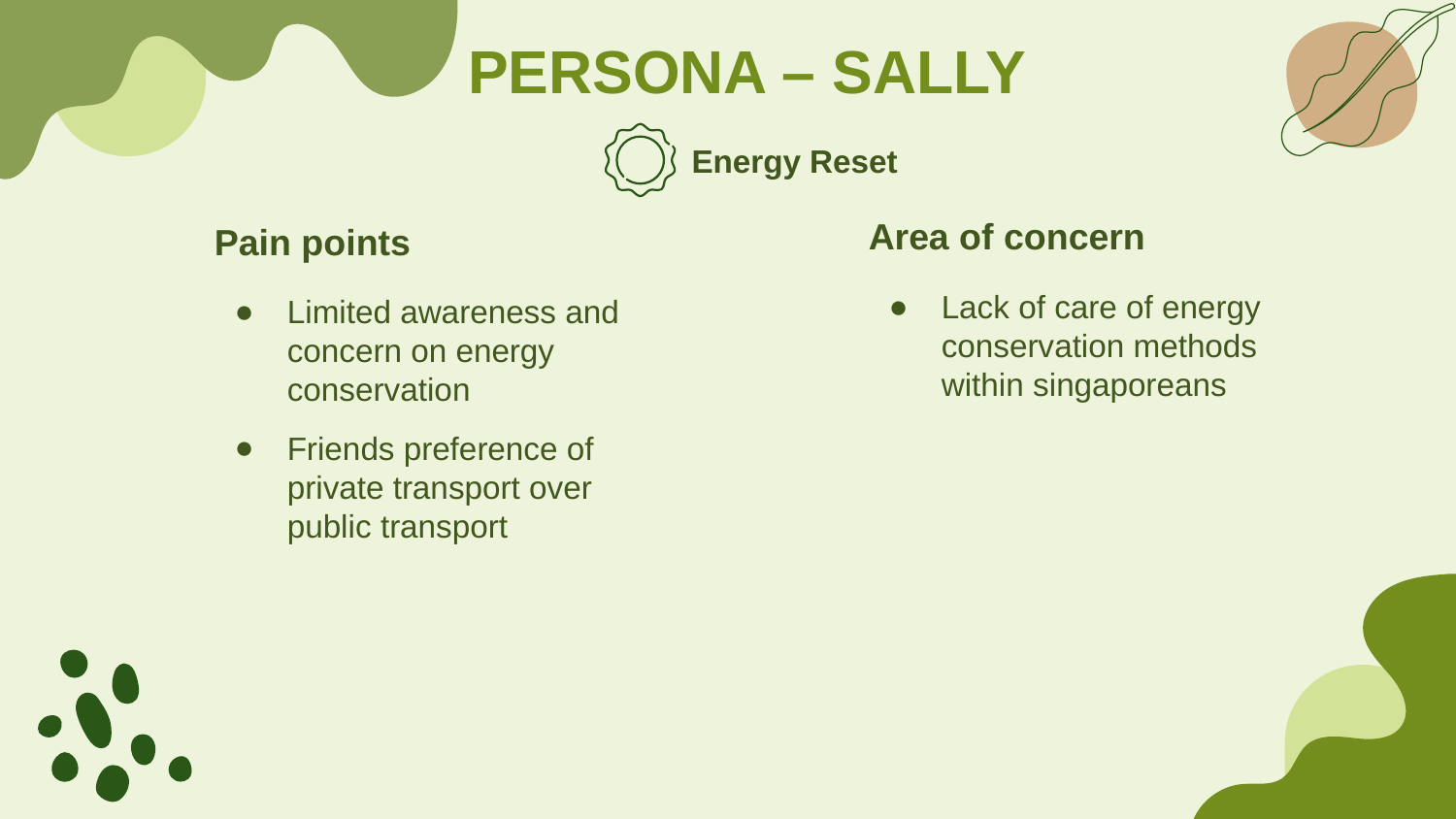

# PERSONA – SALLY

Energy Reset
Area of concern
Pain points
Lack of care of energy conservation methods within singaporeans
Limited awareness and concern on energy conservation
Friends preference of private transport over public transport